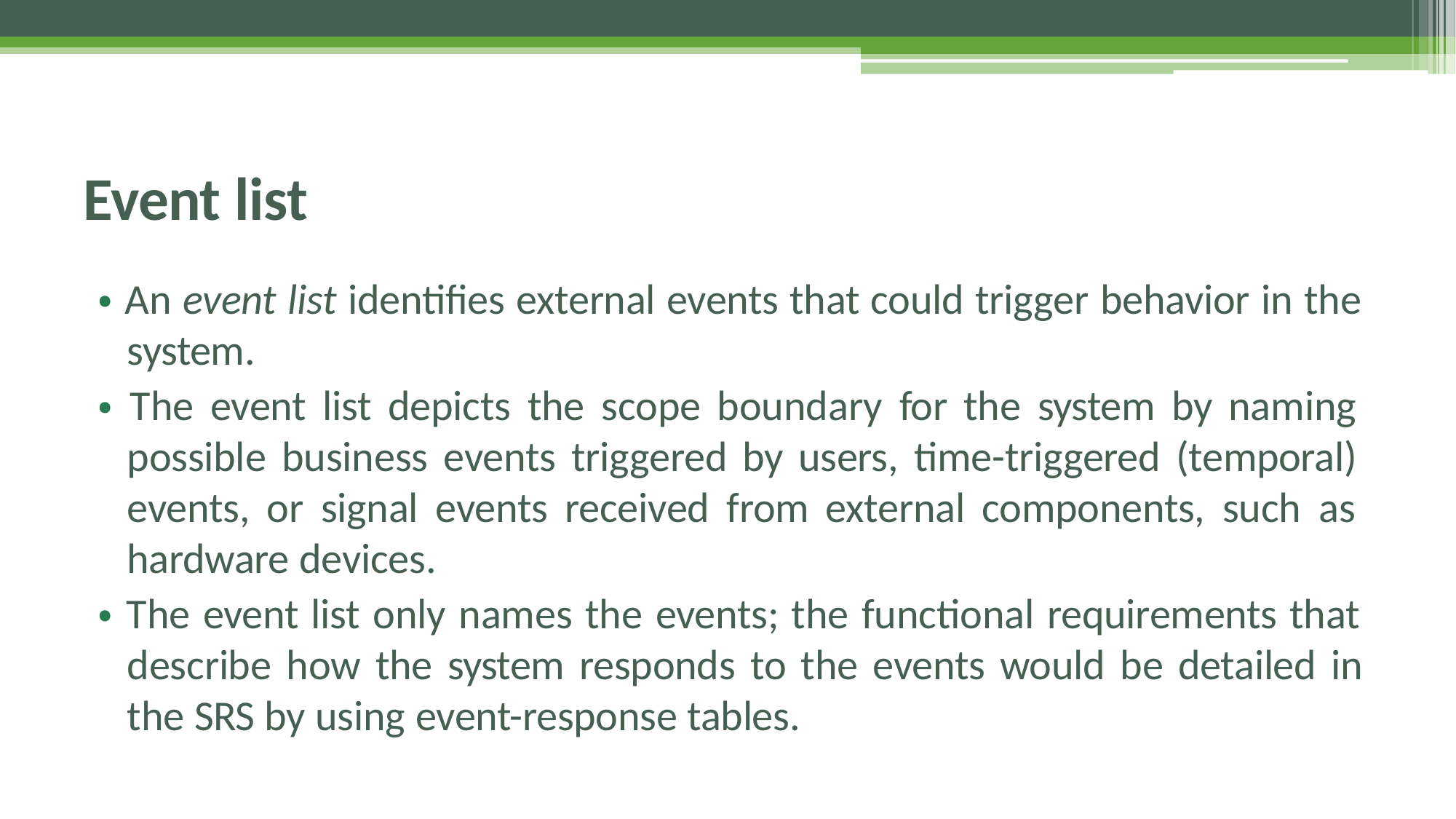

# Event list
• An event list identifies external events that could trigger behavior in the  system.
• The event list depicts the scope boundary for the system by naming  possible business events triggered by users, time-triggered (temporal)  events, or signal events received from external components, such as  hardware devices.
• The event list only names the events; the functional requirements that  describe how the system responds to the events would be detailed in  the SRS by using event-response tables.